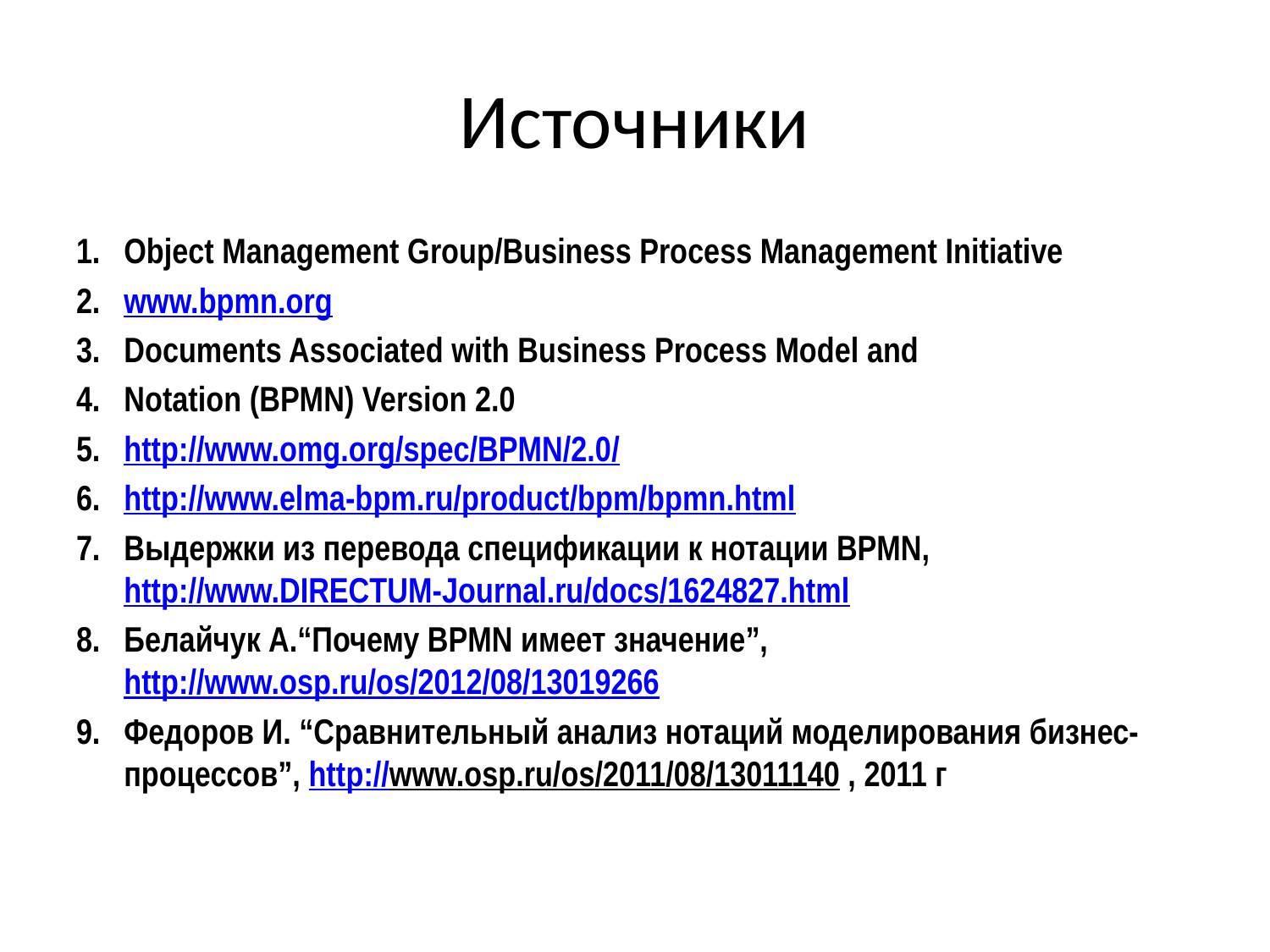

# Источники
Object Management Group/Business Process Management Initiative
www.bpmn.org
Documents Associated with Business Process Model and
Notation (BPMN) Version 2.0
http://www.omg.org/spec/BPMN/2.0/
http://www.elma-bpm.ru/product/bpm/bpmn.html
Выдержки из перевода спецификации к нотации BPMN, http://www.DIRECTUM-Journal.ru/docs/1624827.html
Белайчук А.“Почему BPMN имеет значение”, http://www.osp.ru/os/2012/08/13019266
Федоров И. “Сравнительный анализ нотаций моделирования бизнес-процессов”, http://www.osp.ru/os/2011/08/13011140 , 2011 г